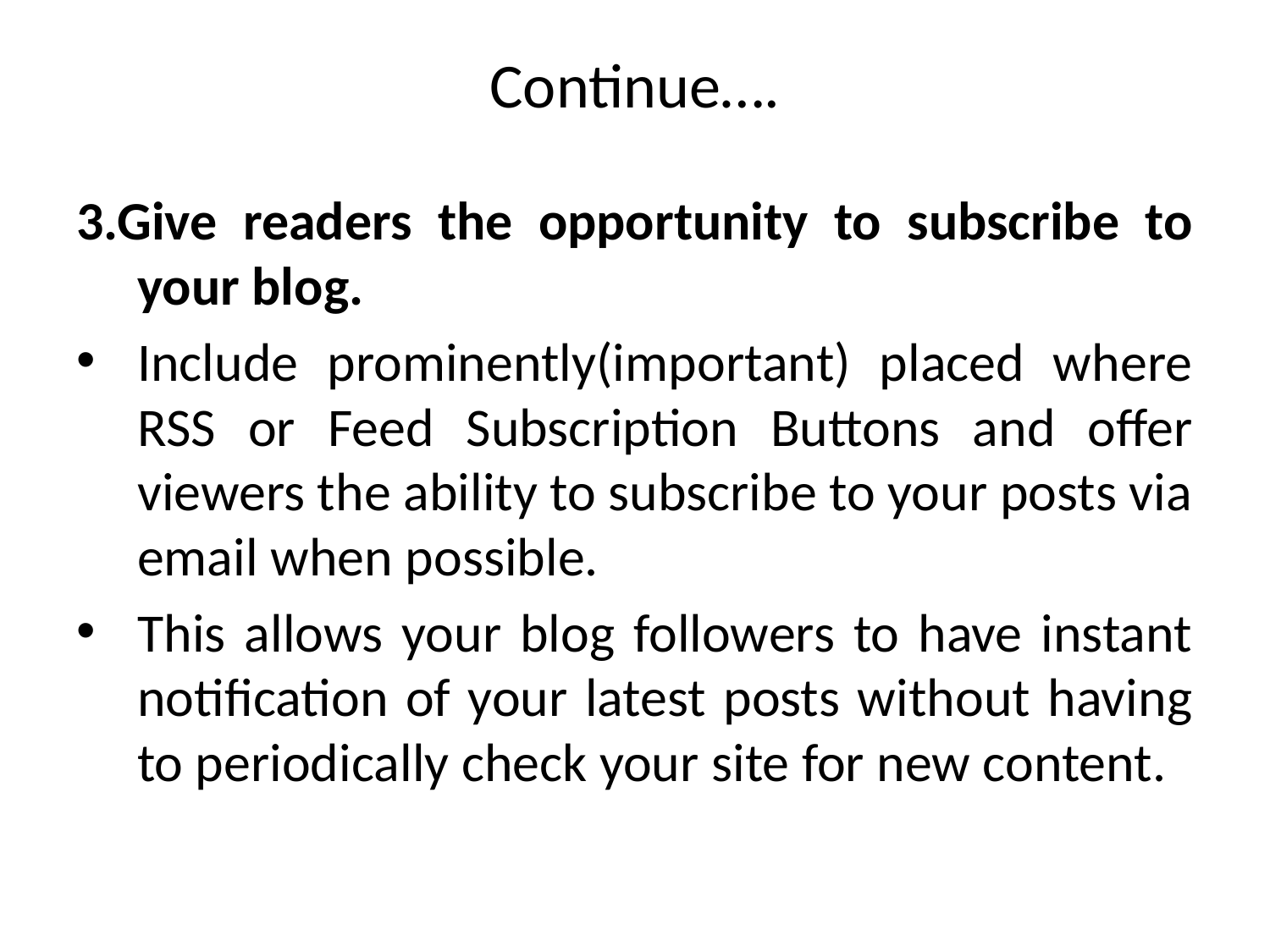

# Continue….
3.Give readers the opportunity to subscribe to your blog.
Include prominently(important) placed where RSS or Feed Subscription Buttons and offer viewers the ability to subscribe to your posts via email when possible.
This allows your blog followers to have instant notification of your latest posts without having to periodically check your site for new content.